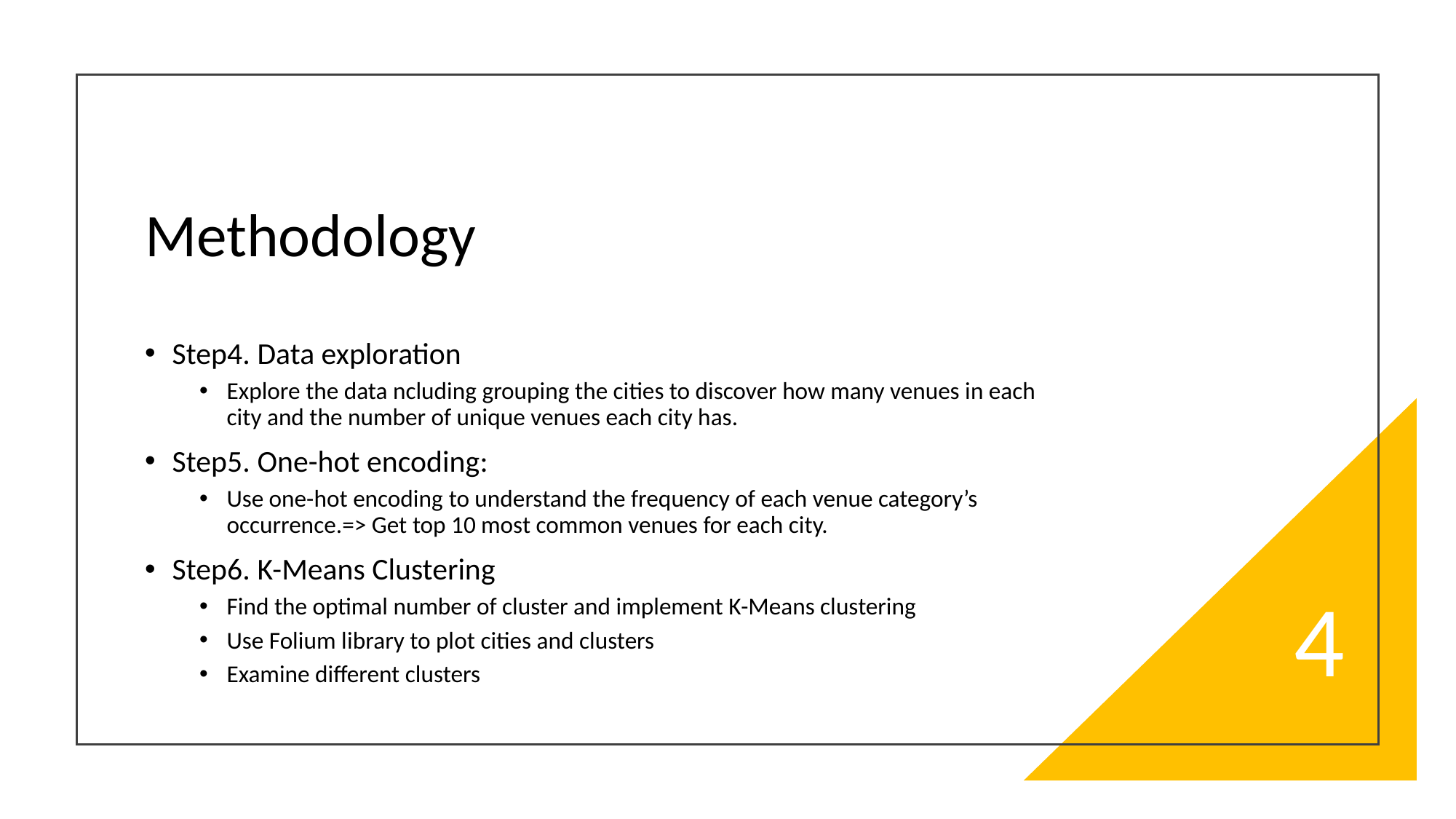

# Methodology
Step4. Data exploration
Explore the data ncluding grouping the cities to discover how many venues in each city and the number of unique venues each city has.
Step5. One-hot encoding:
Use one-hot encoding to understand the frequency of each venue category’s occurrence.=> Get top 10 most common venues for each city.
Step6. K-Means Clustering
Find the optimal number of cluster and implement K-Means clustering
Use Folium library to plot cities and clusters
Examine different clusters

4